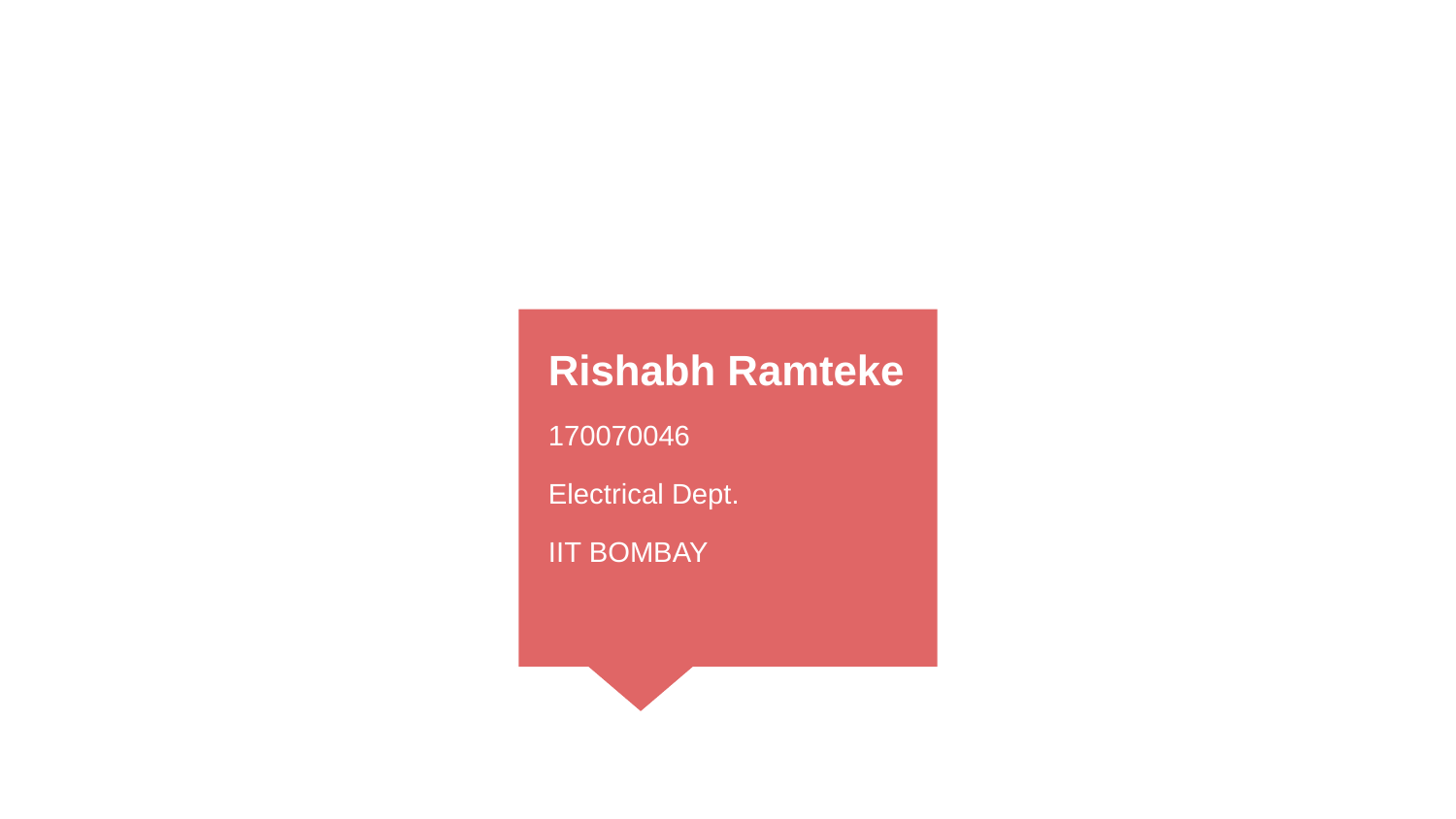

# Presented By

Rishabh Ramteke
170070046
Electrical Dept.
IIT BOMBAY